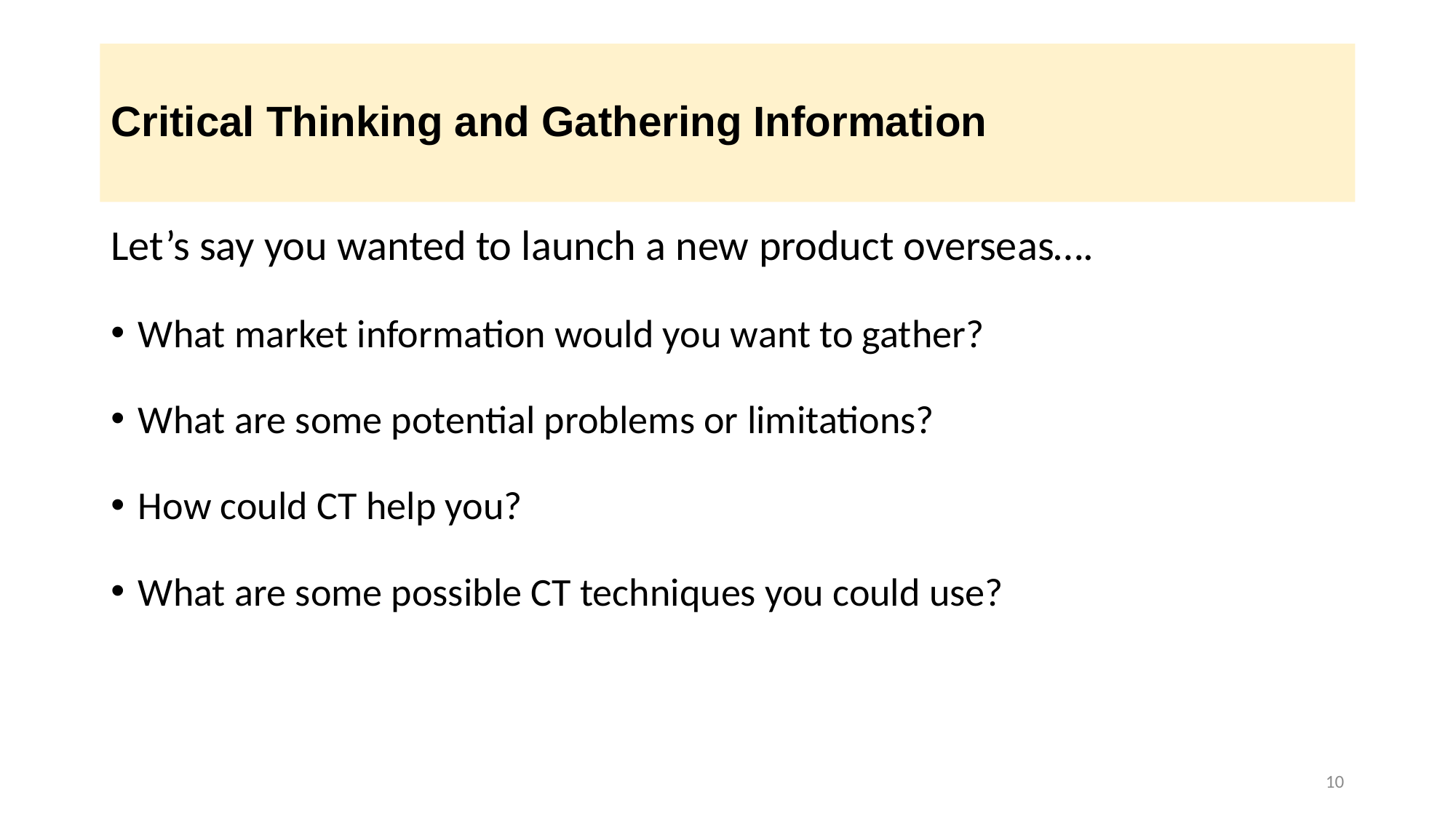

# Critical Thinking and Gathering Information
Let’s say you wanted to launch a new product overseas….
What market information would you want to gather?
What are some potential problems or limitations?
How could CT help you?
What are some possible CT techniques you could use?
10